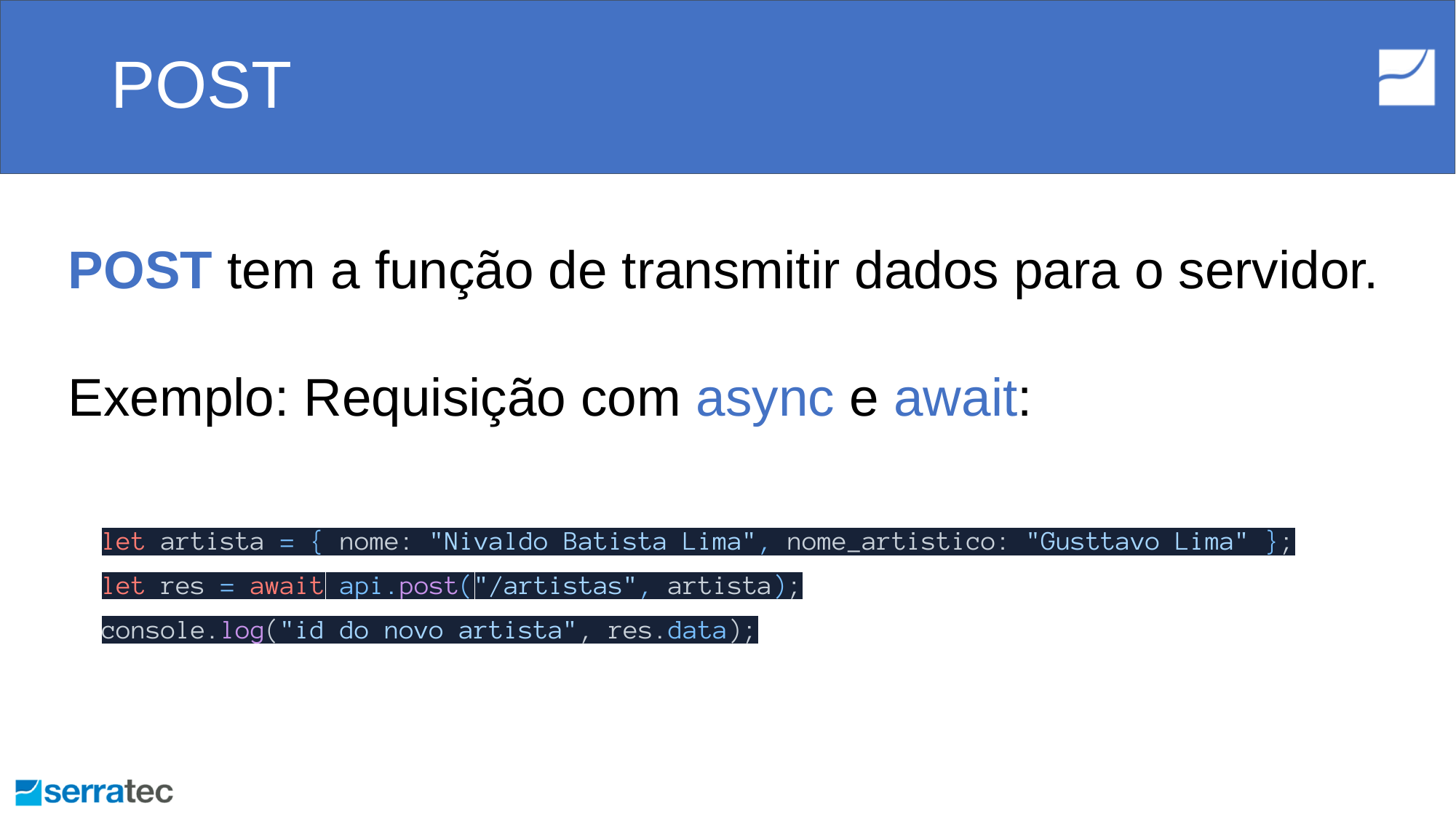

# POST
POST tem a função de transmitir dados para o servidor.
Exemplo: Requisição com async e await:
let artista = { nome: "Nivaldo Batista Lima", nome_artistico: "Gusttavo Lima" };
let res = await api.post("/artistas", artista);
console.log("id do novo artista", res.data);